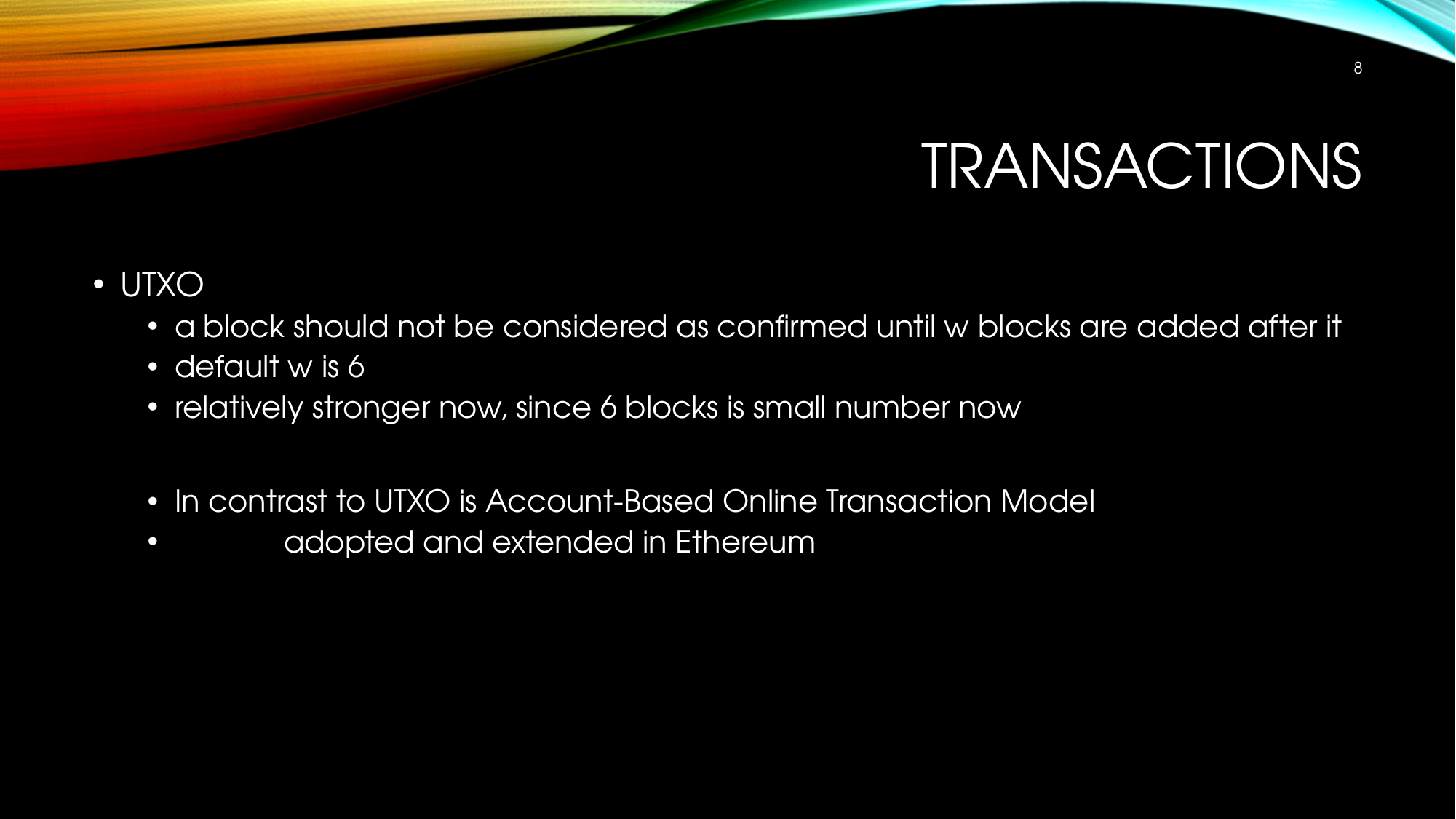

8
# Transactions
UTXO
a block should not be considered as confirmed until w blocks are added after it
default w is 6
relatively stronger now, since 6 blocks is small number now

In contrast to UTXO is Account-Based Online Transaction Model
	adopted and extended in Ethereum